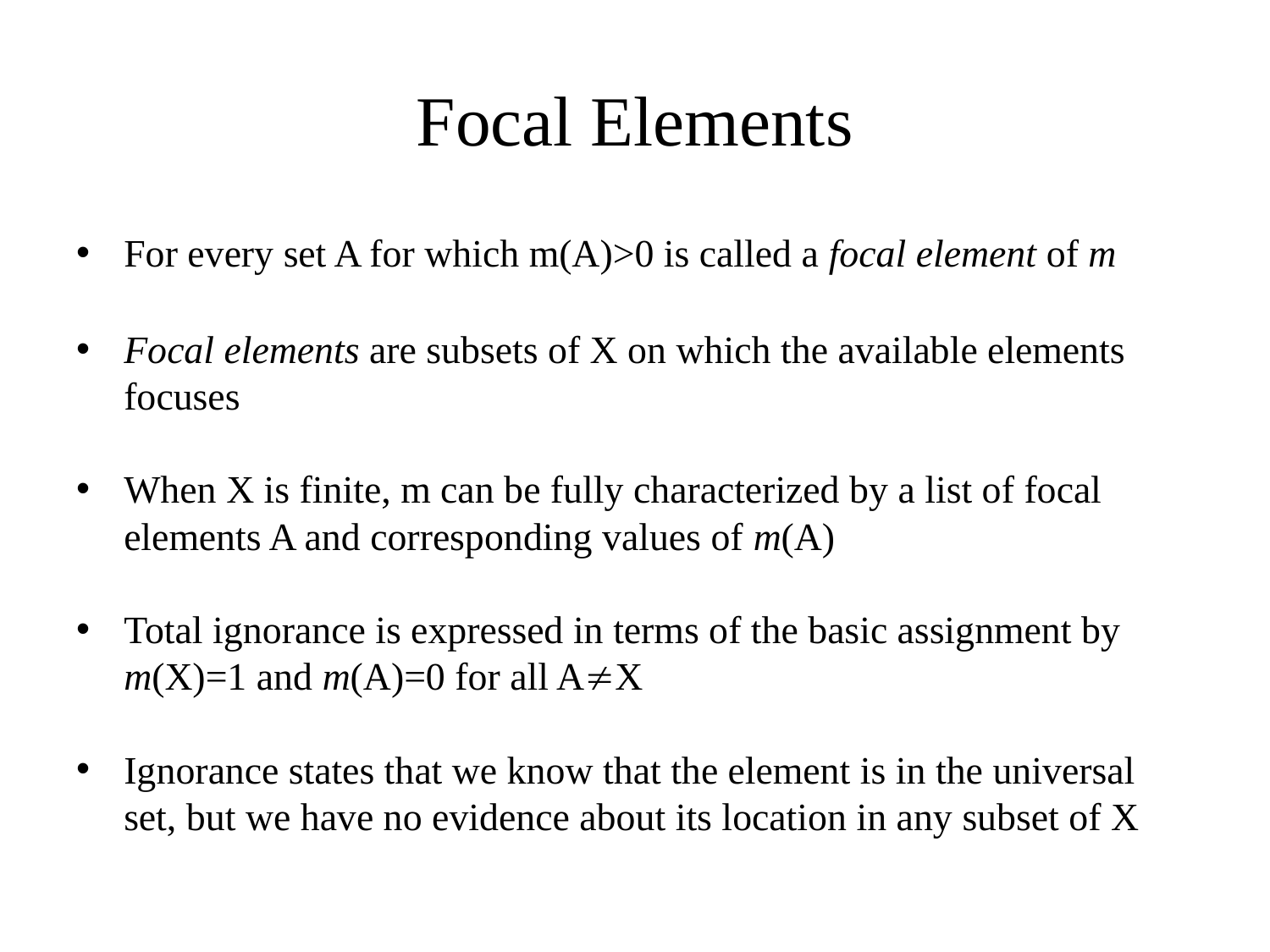

# Focal Elements
For every set A for which m(A)>0 is called a focal element of m

Focal elements are subsets of X on which the available elements focuses

When X is finite, m can be fully characterized by a list of focal elements A and corresponding values of m(A)

Total ignorance is expressed in terms of the basic assignment by m(X)=1 and m(A)=0 for all A≠X

Ignorance states that we know that the element is in the universal set, but we have no evidence about its location in any subset of X